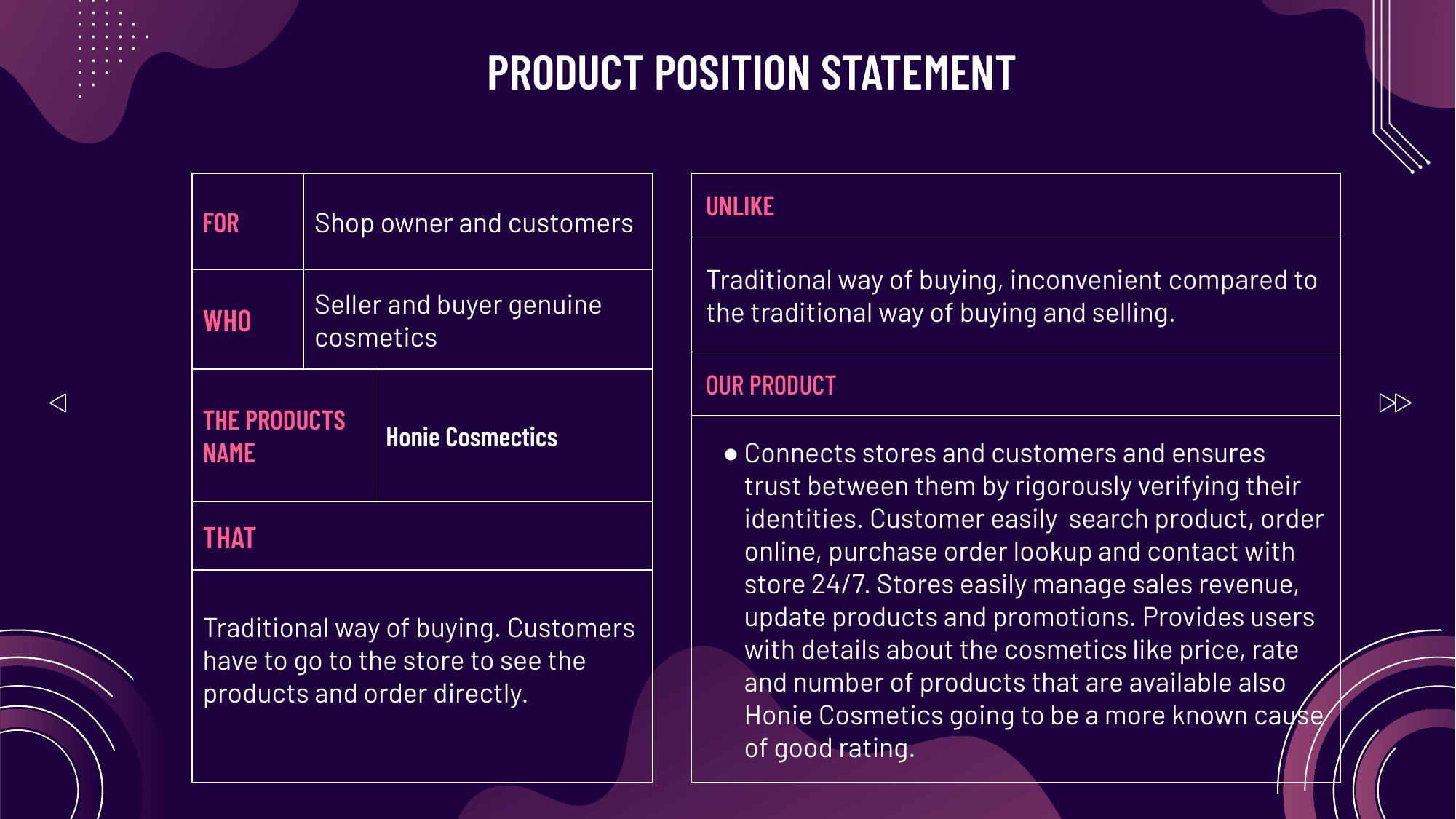

# PRODUCT POSITION STATEMENT
| UNLIKE |
| --- |
| Traditional way of buying, inconvenient compared to the traditional way of buying and selling. |
| OUR PRODUCT |
| Connects stores and customers and ensures trust between them by rigorously verifying their identities. Customer easily search product, order online, purchase order lookup and contact with store 24/7. Stores easily manage sales revenue, update products and promotions. Provides users with details about the cosmetics like price, rate and number of products that are available also Honie Cosmetics going to be a more known cause of good rating. |
| FOR | Shop owner and customers |  |
| --- | --- | --- |
| WHO | Seller ​​and buyer genuine cosmetics |  |
| THE PRODUCTS NAME |  | Honie Cosmectics |
| THAT |  |  |
| Traditional way of buying. Customers have to go to the store to see the products and order directly. |  |  |